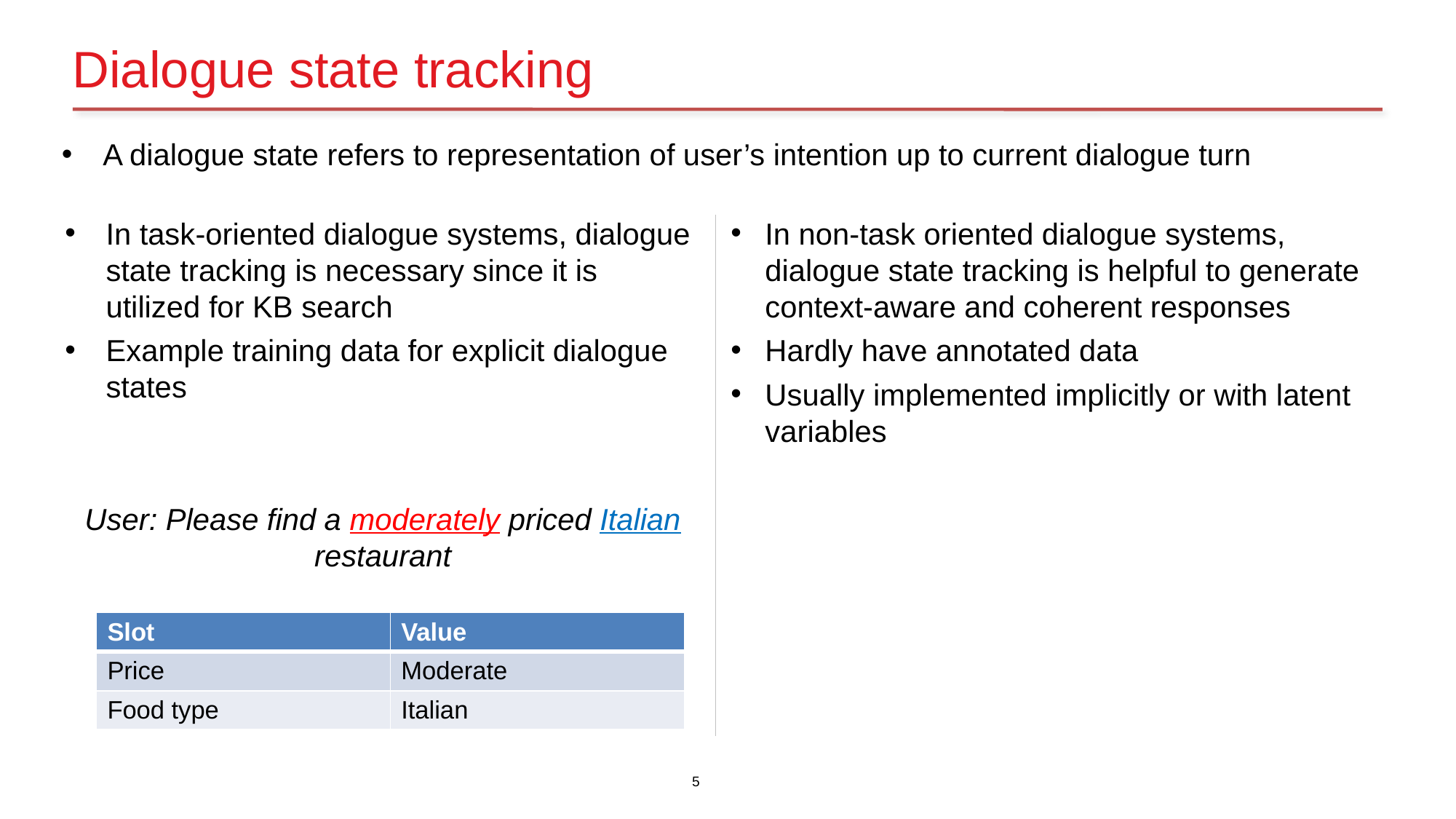

# Dialogue state tracking
A dialogue state refers to representation of user’s intention up to current dialogue turn

In task-oriented dialogue systems, dialogue state tracking is necessary since it is utilized for KB search
Example training data for explicit dialogue states

User: Please find a moderately priced Italian restaurant

In non-task oriented dialogue systems, dialogue state tracking is helpful to generate context-aware and coherent responses
Hardly have annotated data
Usually implemented implicitly or with latent variables

| Slot | Value |
| --- | --- |
| Price | Moderate |
| Food type | Italian |